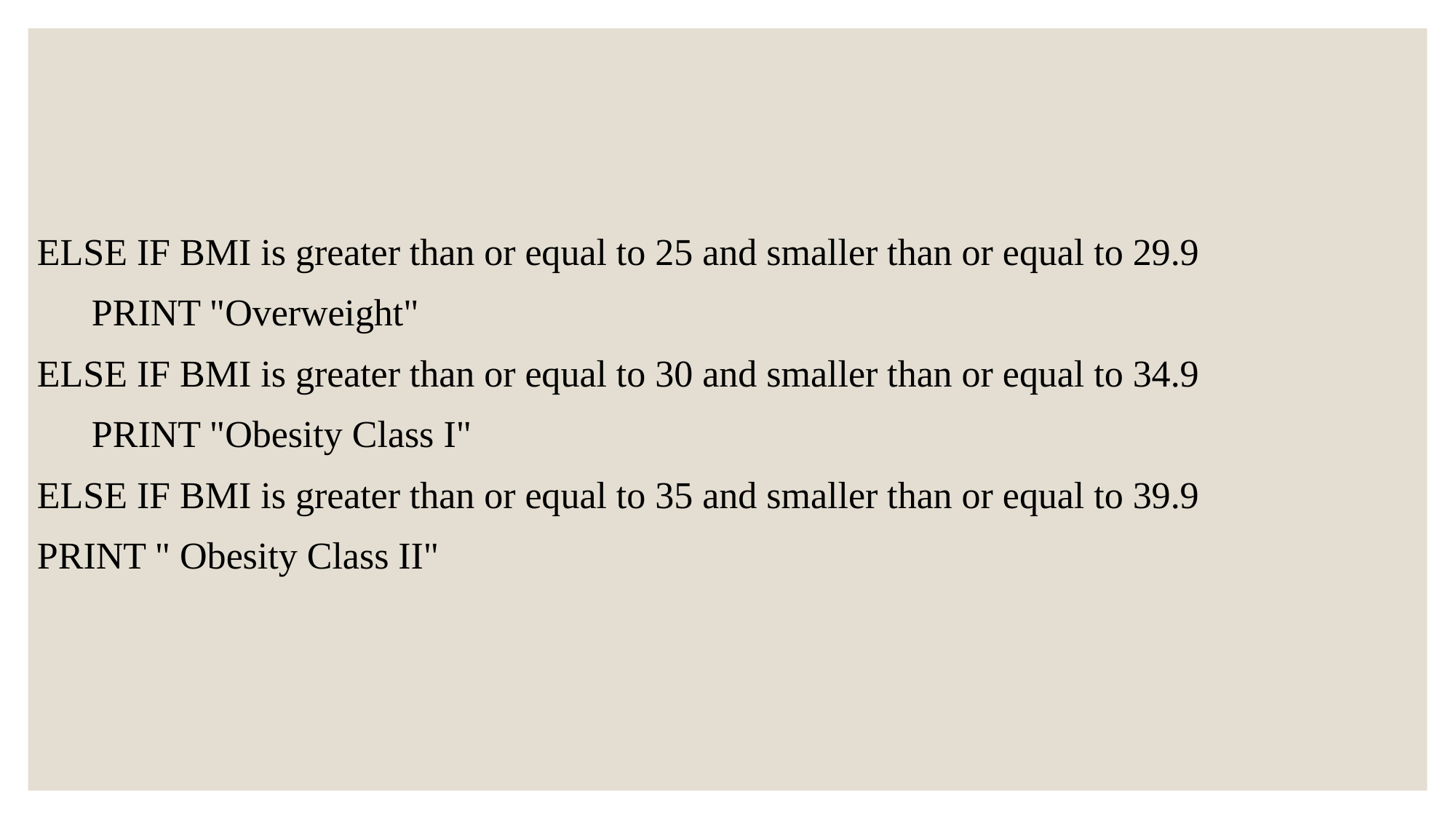

ELSE IF BMI is greater than or equal to 25 and smaller than or equal to 29.9
PRINT "Overweight"
ELSE IF BMI is greater than or equal to 30 and smaller than or equal to 34.9
PRINT "Obesity Class I"
ELSE IF BMI is greater than or equal to 35 and smaller than or equal to 39.9
PRINT " Obesity Class II"